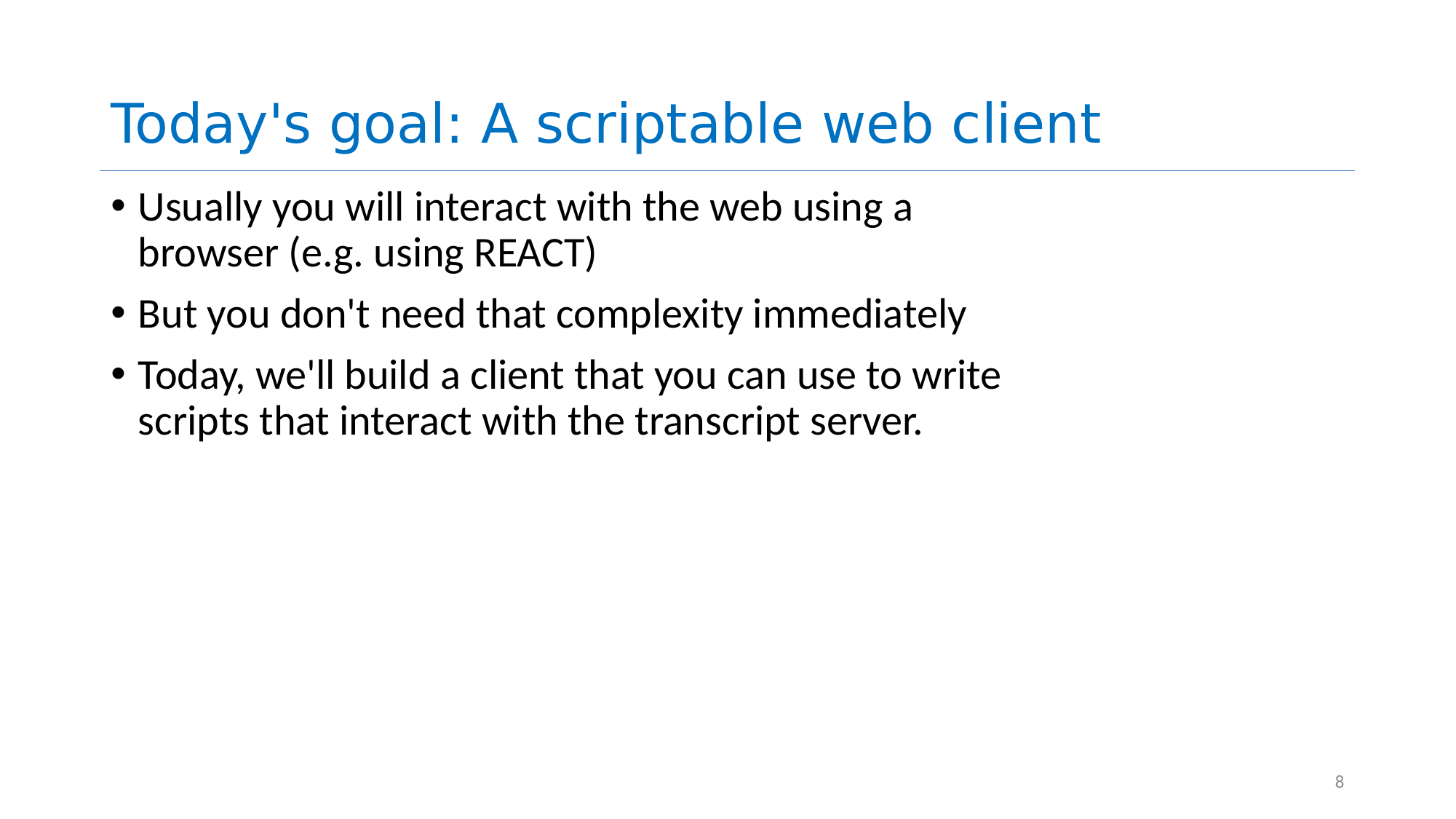

# Today's goal: A scriptable web client
Usually you will interact with the web using a browser (e.g. using REACT)
But you don't need that complexity immediately
Today, we'll build a client that you can use to write scripts that interact with the transcript server.
8